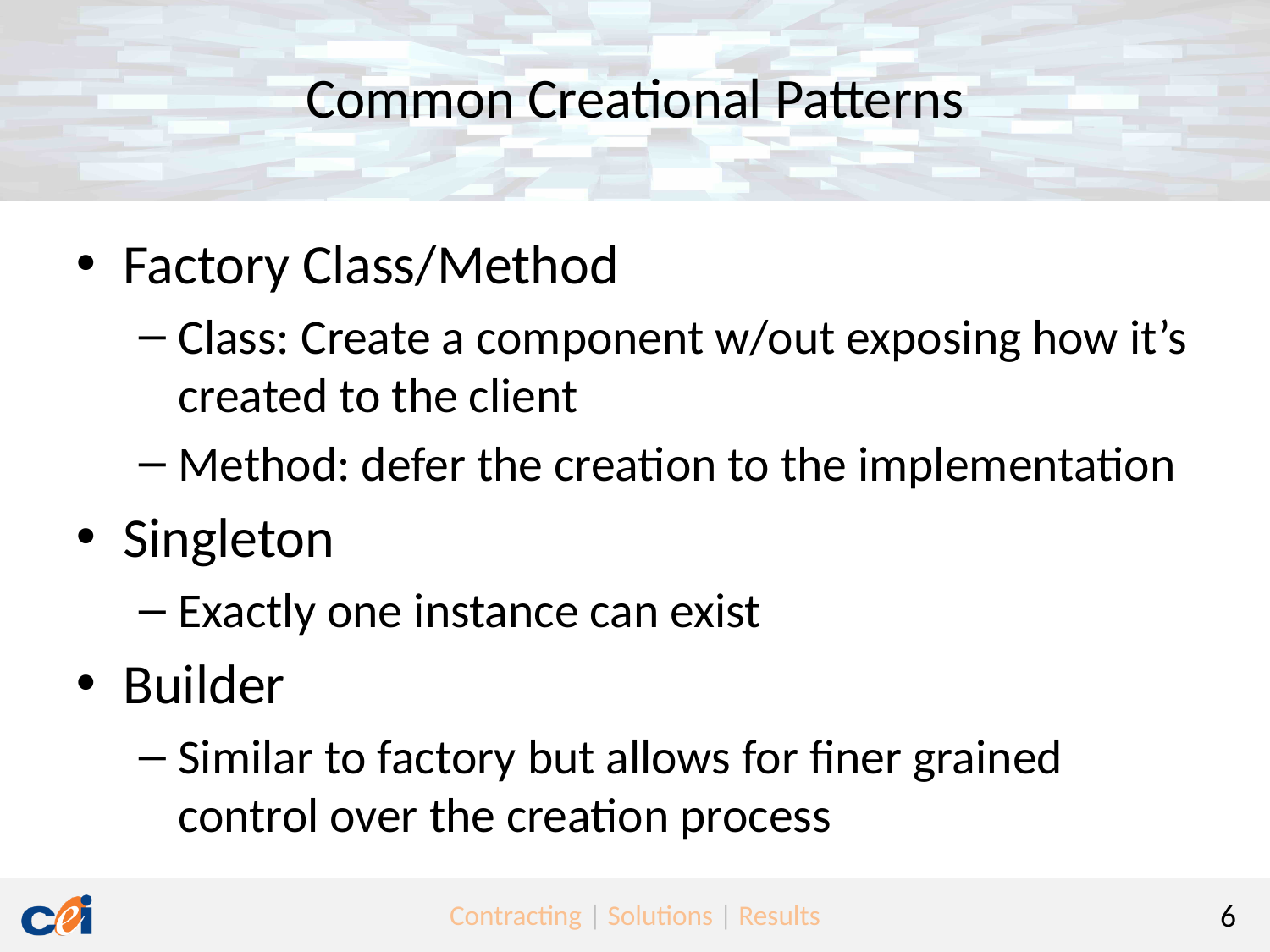

Common Creational Patterns
Factory Class/Method
Class: Create a component w/out exposing how it’s created to the client
Method: defer the creation to the implementation
Singleton
Exactly one instance can exist
Builder
Similar to factory but allows for finer grained control over the creation process